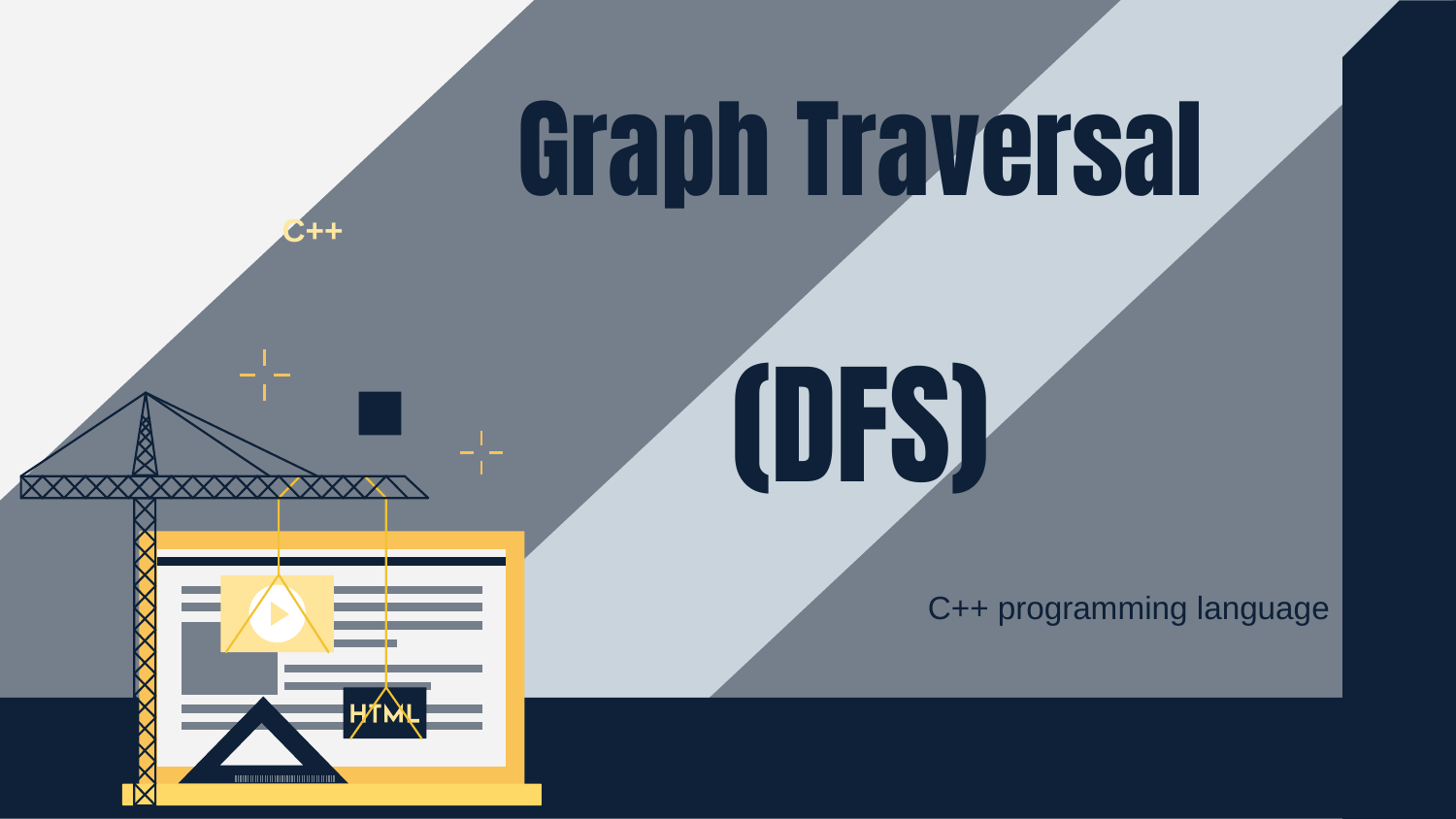

# Graph Traversal
(DFS)
C++

C++ programming language